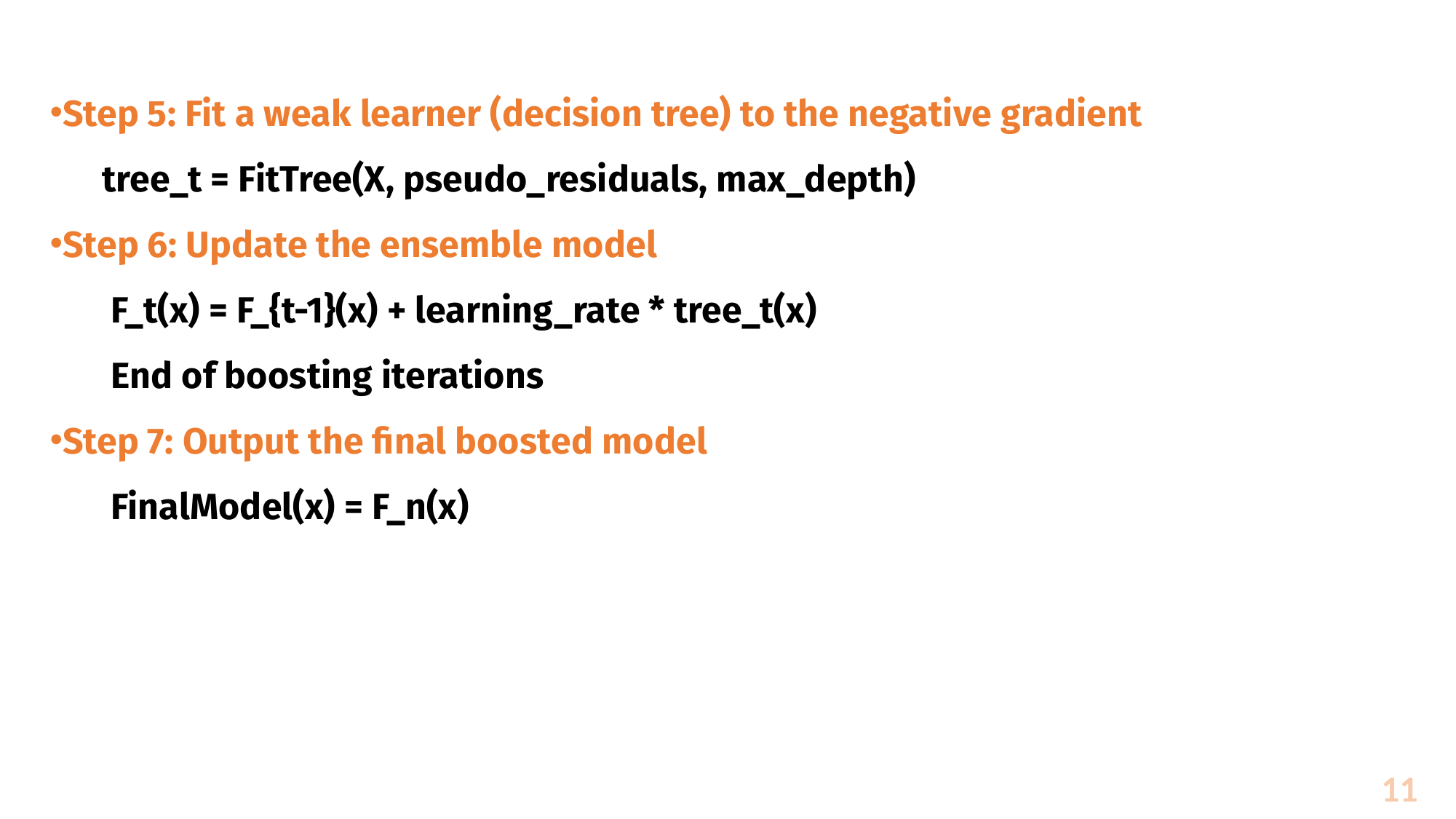

Step 5: Fit a weak learner (decision tree) to the negative gradient
      tree_t = FitTree(X, pseudo_residuals, max_depth)
Step 6: Update the ensemble model
       F_t(x) = F_{t-1}(x) + learning_rate * tree_t(x)
       End of boosting iterations
Step 7: Output the final boosted model
       FinalModel(x) = F_n(x)

11